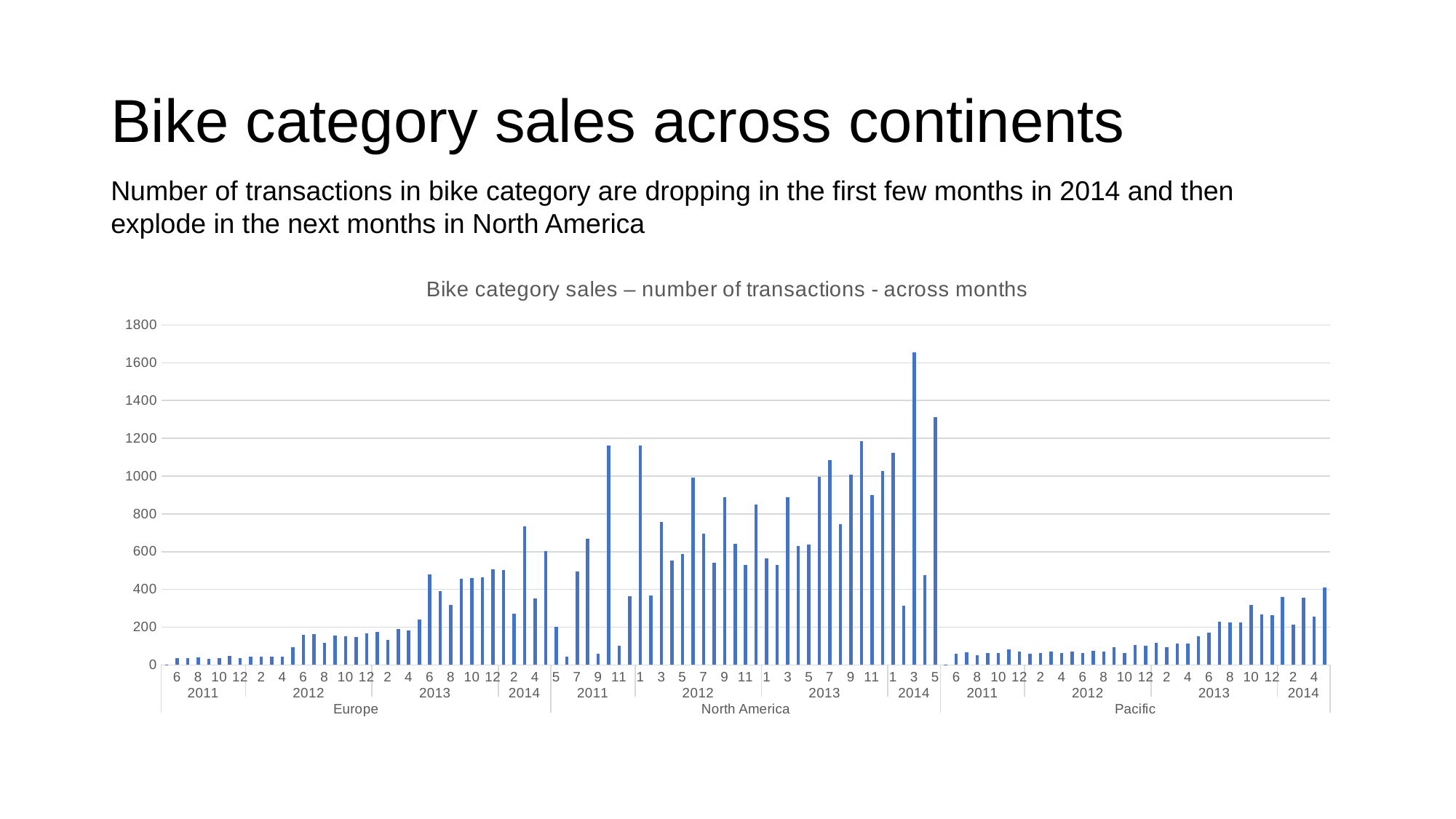

# Bike category sales across continents
Number of transactions in bike category are dropping in the first few months in 2014 and then explode in the next months in North America

### Chart: Bike category sales – number of transactions - across months

| Category | Total |
|---|---|
| 5 | 1.0 |
| 6 | 35.0 |
| 7 | 36.0 |
| 8 | 41.0 |
| 9 | 33.0 |
| 10 | 37.0 |
| 11 | 48.0 |
| 12 | 37.0 |
| 1 | 45.0 |
| 2 | 42.0 |
| 3 | 43.0 |
| 4 | 45.0 |
| 5 | 92.0 |
| 6 | 158.0 |
| 7 | 162.0 |
| 8 | 117.0 |
| 9 | 155.0 |
| 10 | 150.0 |
| 11 | 149.0 |
| 12 | 168.0 |
| 1 | 173.0 |
| 2 | 133.0 |
| 3 | 191.0 |
| 4 | 184.0 |
| 5 | 242.0 |
| 6 | 481.0 |
| 7 | 391.0 |
| 8 | 319.0 |
| 9 | 457.0 |
| 10 | 460.0 |
| 11 | 463.0 |
| 12 | 508.0 |
| 1 | 501.0 |
| 2 | 273.0 |
| 3 | 734.0 |
| 4 | 353.0 |
| 5 | 601.0 |
| 5 | 201.0 |
| 6 | 45.0 |
| 7 | 493.0 |
| 8 | 670.0 |
| 9 | 60.0 |
| 10 | 1162.0 |
| 11 | 100.0 |
| 12 | 364.0 |
| 1 | 1161.0 |
| 2 | 368.0 |
| 3 | 756.0 |
| 4 | 553.0 |
| 5 | 586.0 |
| 6 | 991.0 |
| 7 | 694.0 |
| 8 | 541.0 |
| 9 | 888.0 |
| 10 | 641.0 |
| 11 | 528.0 |
| 12 | 851.0 |
| 1 | 565.0 |
| 2 | 531.0 |
| 3 | 889.0 |
| 4 | 631.0 |
| 5 | 639.0 |
| 6 | 997.0 |
| 7 | 1085.0 |
| 8 | 744.0 |
| 9 | 1006.0 |
| 10 | 1186.0 |
| 11 | 899.0 |
| 12 | 1025.0 |
| 1 | 1125.0 |
| 2 | 313.0 |
| 3 | 1655.0 |
| 4 | 476.0 |
| 5 | 1313.0 |
| 5 | 1.0 |
| 6 | 61.0 |
| 7 | 68.0 |
| 8 | 53.0 |
| 9 | 64.0 |
| 10 | 65.0 |
| 11 | 82.0 |
| 12 | 69.0 |
| 1 | 59.0 |
| 2 | 64.0 |
| 3 | 70.0 |
| 4 | 62.0 |
| 5 | 70.0 |
| 6 | 64.0 |
| 7 | 74.0 |
| 8 | 69.0 |
| 9 | 92.0 |
| 10 | 62.0 |
| 11 | 106.0 |
| 12 | 100.0 |
| 1 | 118.0 |
| 2 | 94.0 |
| 3 | 115.0 |
| 4 | 112.0 |
| 5 | 151.0 |
| 6 | 172.0 |
| 7 | 230.0 |
| 8 | 225.0 |
| 9 | 225.0 |
| 10 | 316.0 |
| 11 | 266.0 |
| 12 | 262.0 |
| 1 | 361.0 |
| 2 | 213.0 |
| 3 | 358.0 |
| 4 | 257.0 |
| 5 | 411.0 |